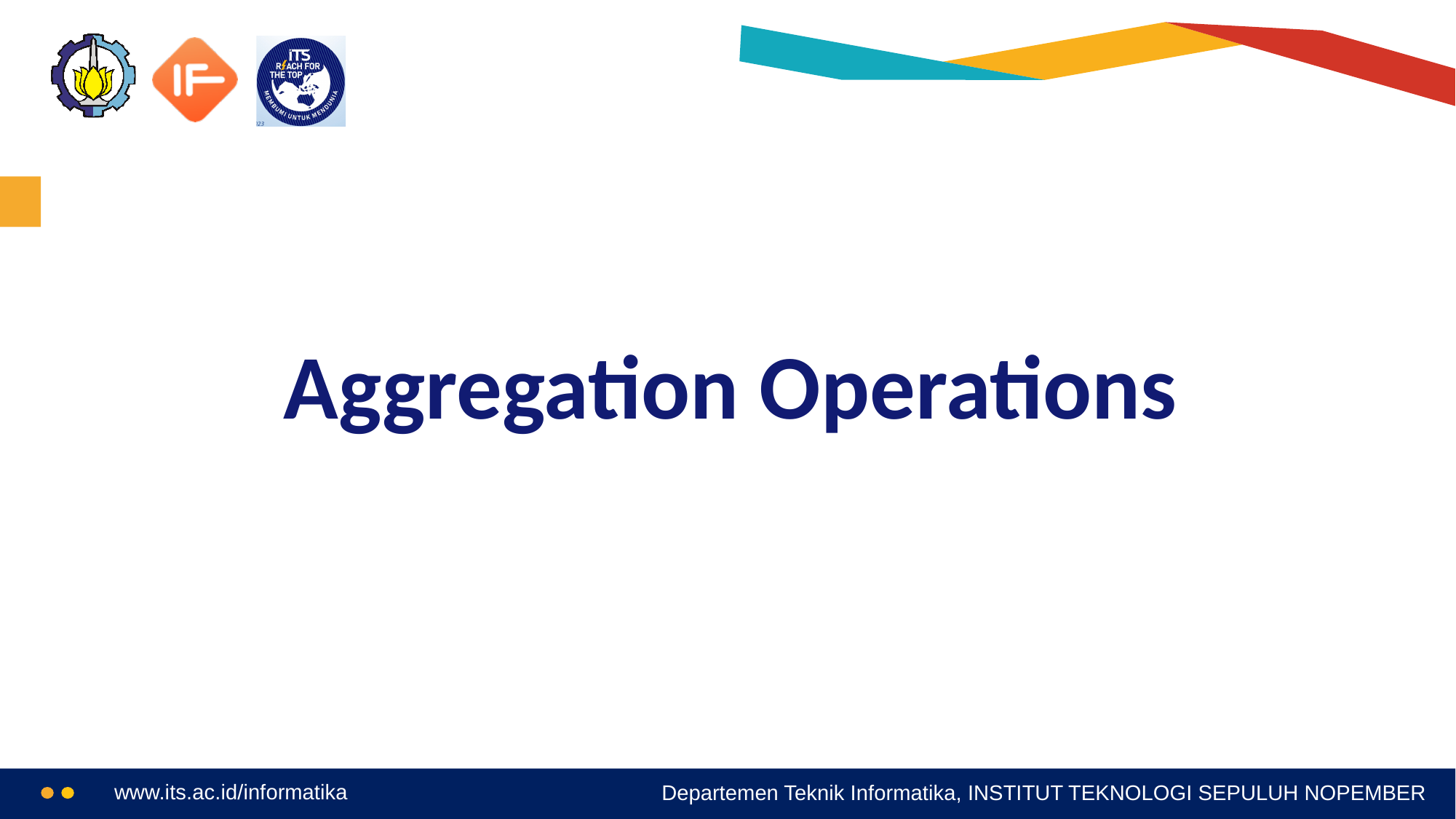

# Review of Data Modelling
Aggregation Operations